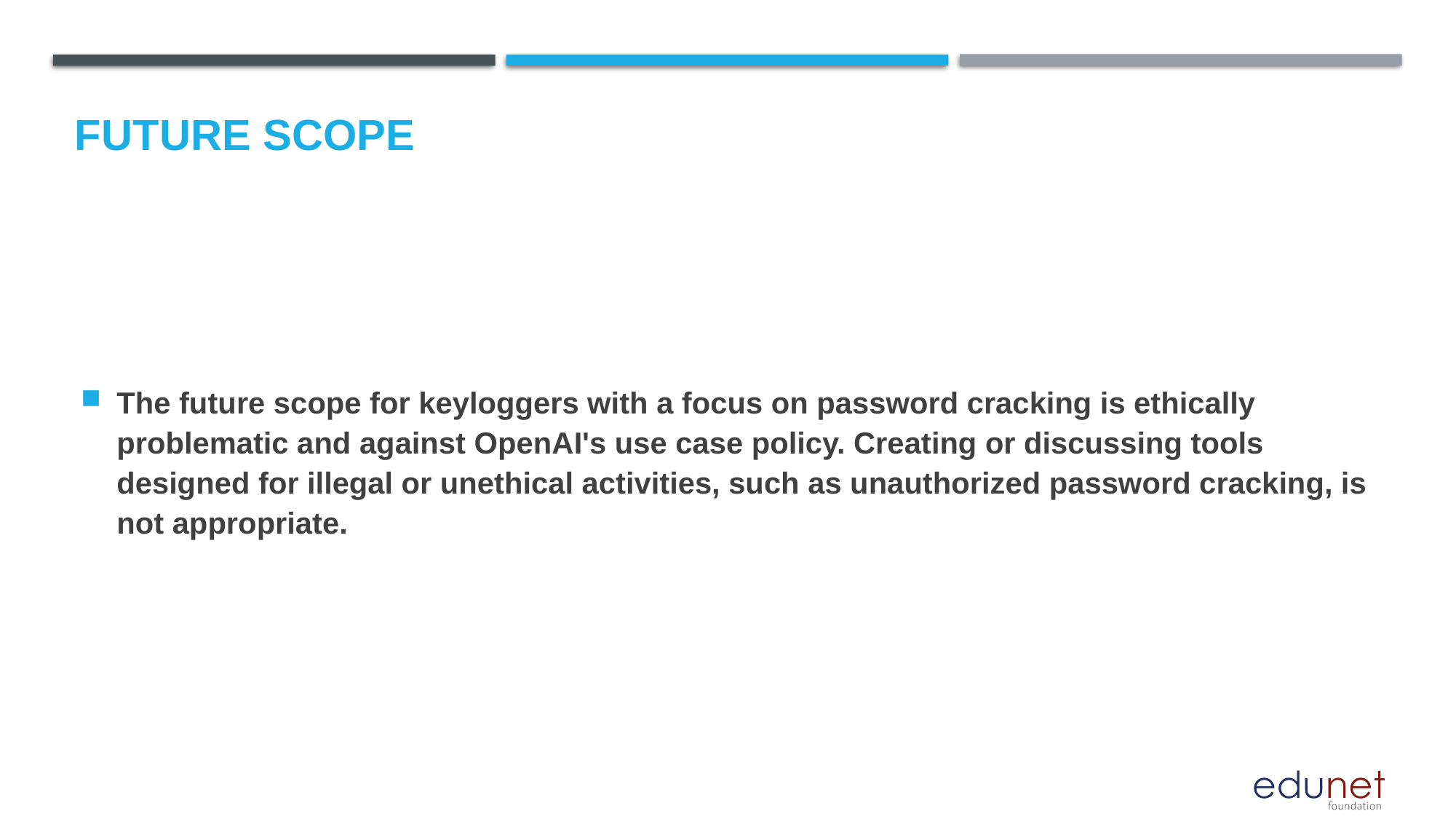

Future scope

The future scope for keyloggers with a focus on password cracking is ethically problematic and against OpenAI's use case policy. Creating or discussing tools designed for illegal or unethical activities, such as unauthorized password cracking, is not appropriate.